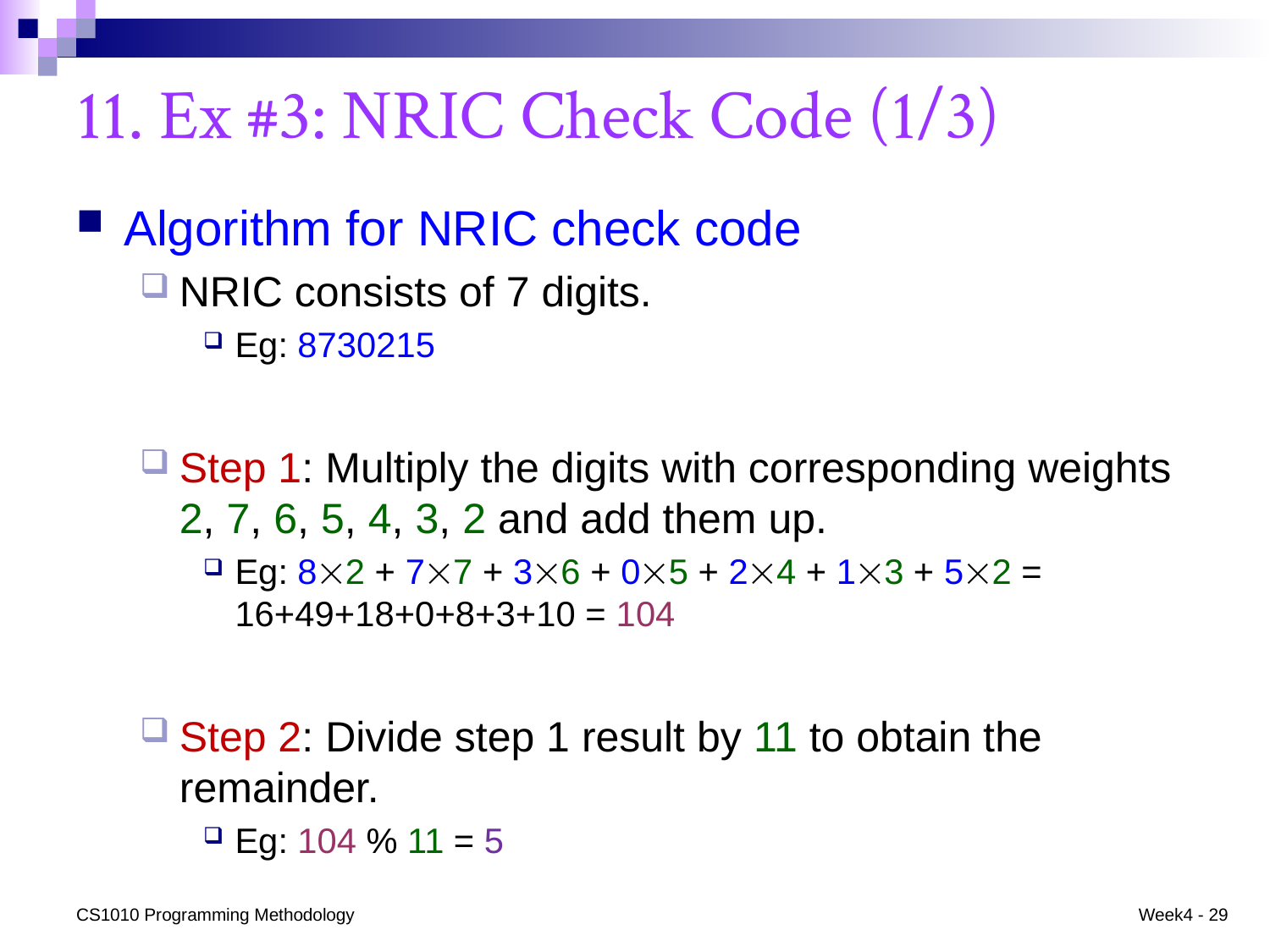

# 11. Ex #3: NRIC Check Code (1/3)
Algorithm for NRIC check code
NRIC consists of 7 digits.
Eg: 8730215

Step 1: Multiply the digits with corresponding weights 2, 7, 6, 5, 4, 3, 2 and add them up.
Eg: 8×2 + 7×7 + 3×6 + 0×5 + 2×4 + 1×3 + 5×2 = 16+49+18+0+8+3+10 = 104

Step 2: Divide step 1 result by 11 to obtain the remainder.
Eg: 104 % 11 = 5
CS1010 Programming Methodology
Week4 - 29